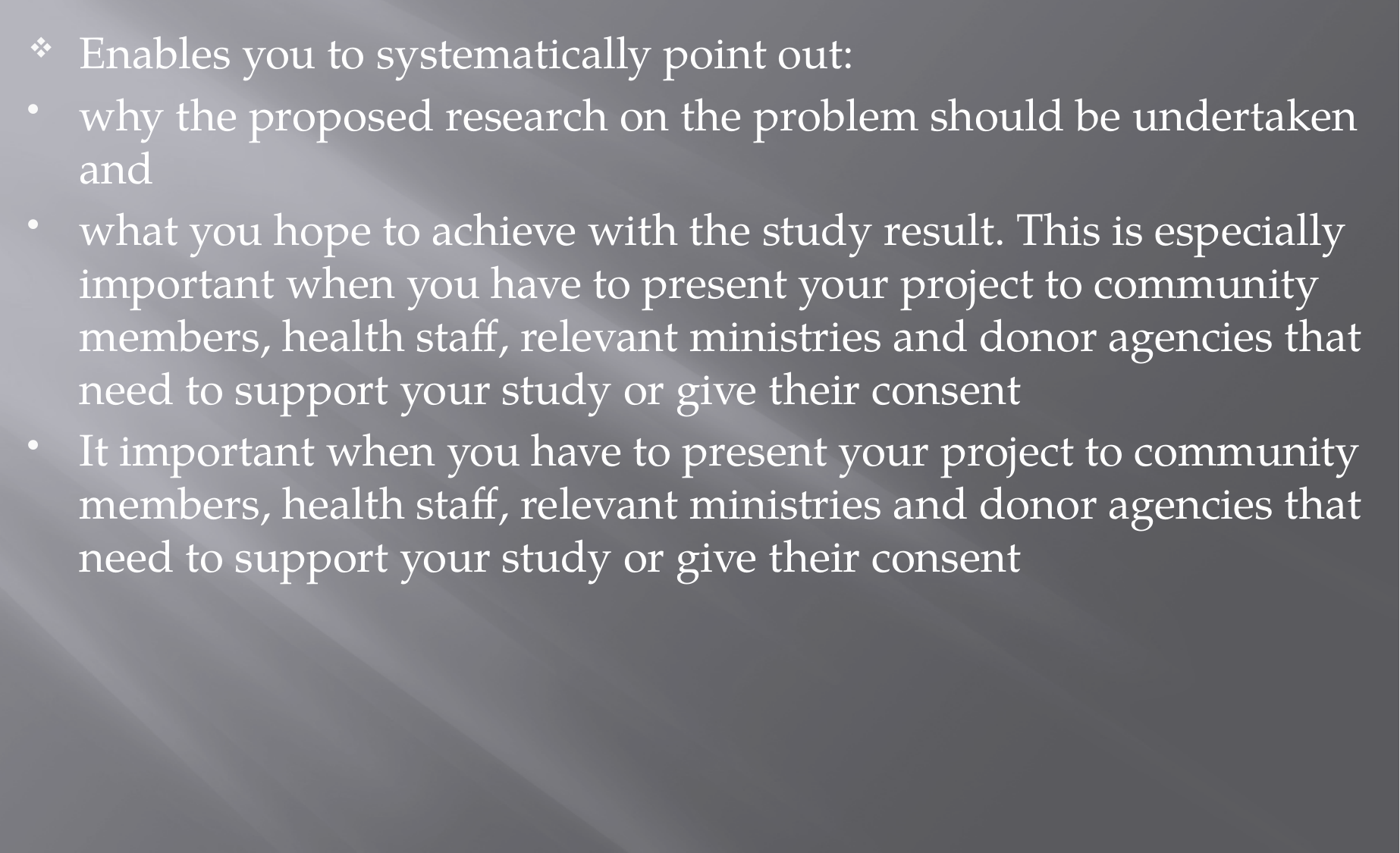

Enables you to systematically point out:
why the proposed research on the problem should be undertaken and
what you hope to achieve with the study result. This is especially important when you have to present your project to community members, health staff, relevant ministries and donor agencies that need to support your study or give their consent
It important when you have to present your project to community members, health staff, relevant ministries and donor agencies that need to support your study or give their consent